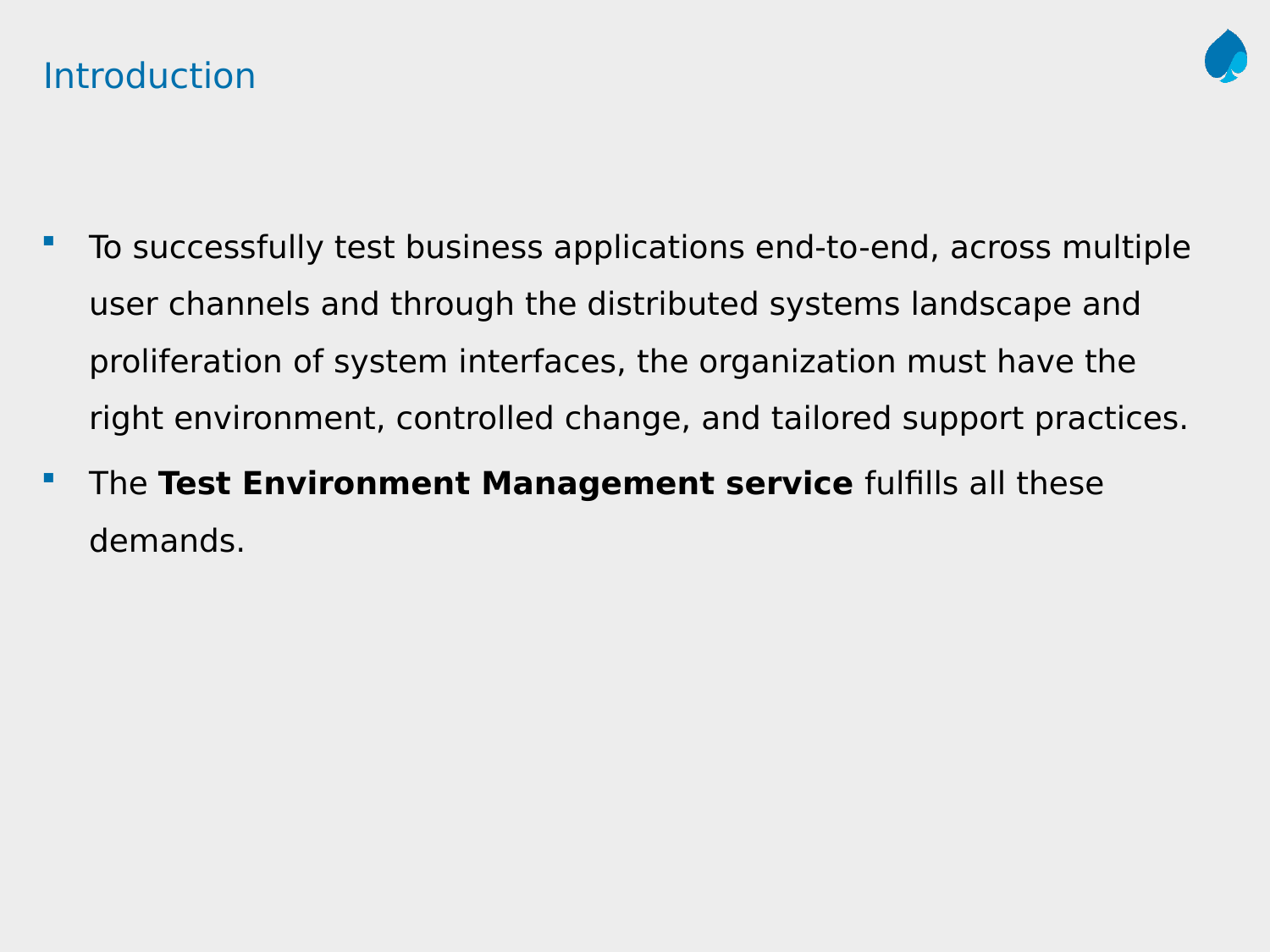

# Introduction
To successfully test business applications end-to-end, across multiple user channels and through the distributed systems landscape and proliferation of system interfaces, the organization must have the right environment, controlled change, and tailored support practices.
The Test Environment Management service fulfills all these demands.